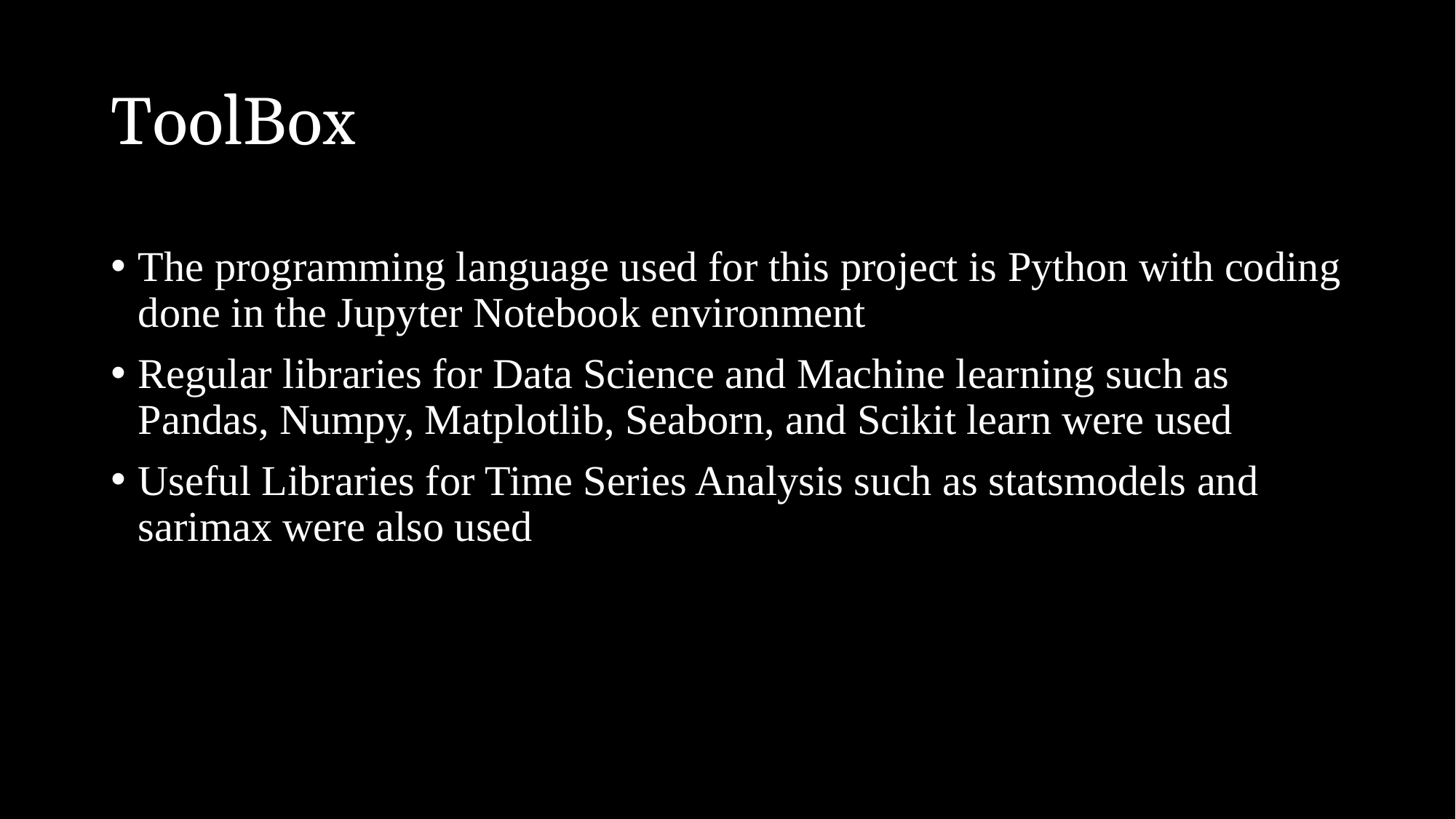

# ToolBox
The programming language used for this project is Python with coding done in the Jupyter Notebook environment
Regular libraries for Data Science and Machine learning such as Pandas, Numpy, Matplotlib, Seaborn, and Scikit learn were used
Useful Libraries for Time Series Analysis such as statsmodels and sarimax were also used